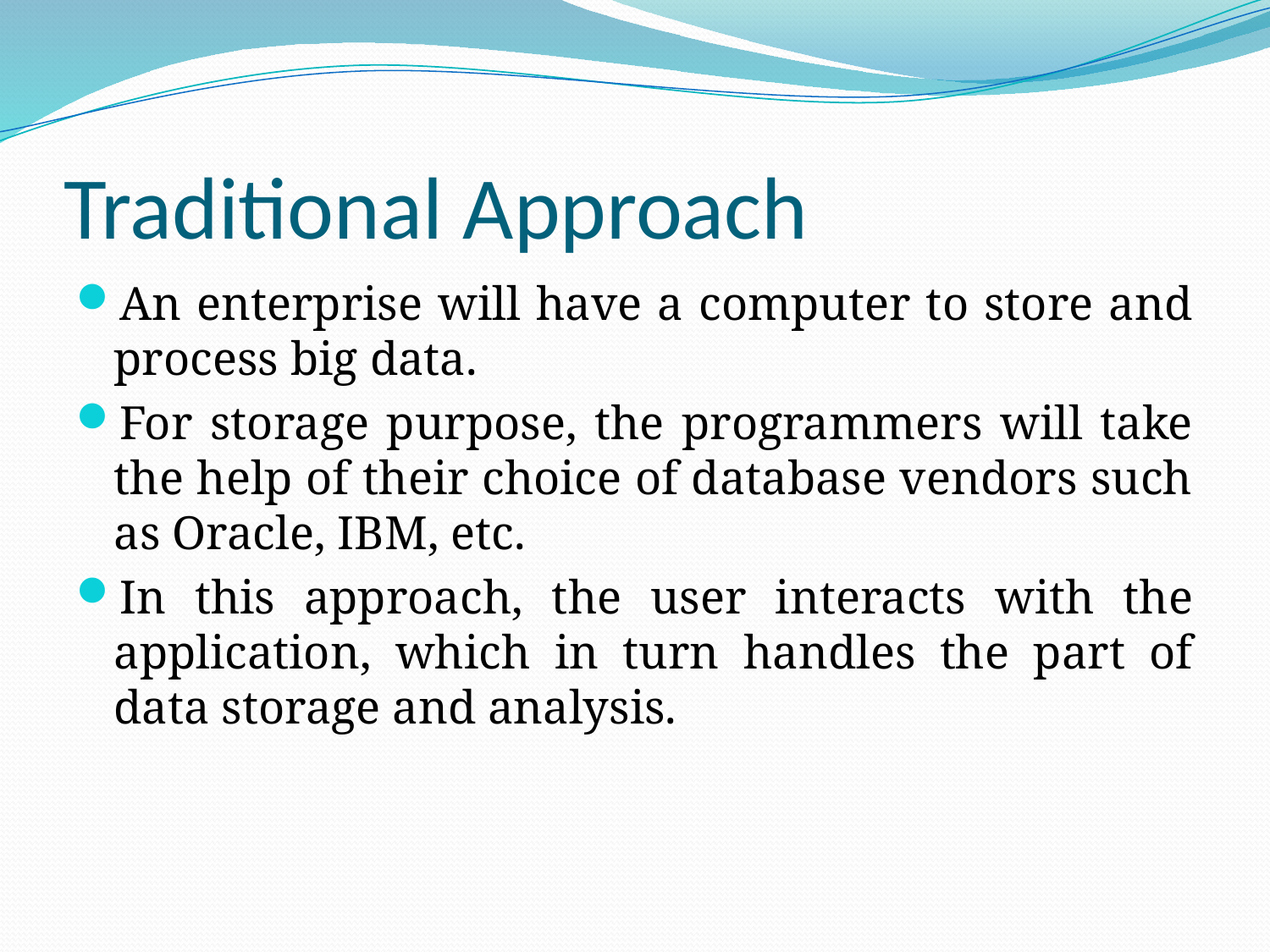

# Traditional Approach
An enterprise will have a computer to store and process big data.
For storage purpose, the programmers will take the help of their choice of database vendors such as Oracle, IBM, etc.
In this approach, the user interacts with the application, which in turn handles the part of data storage and analysis.